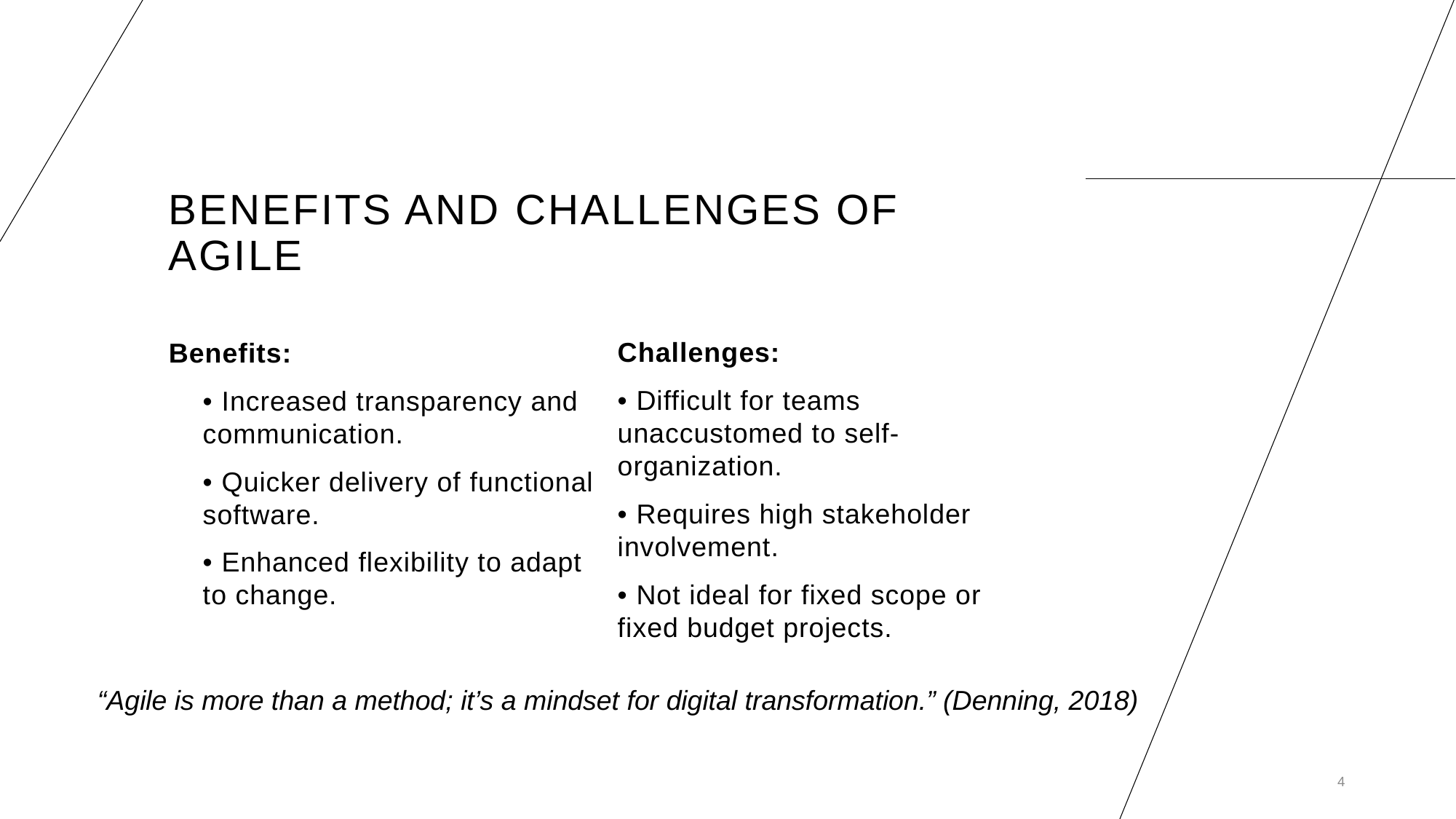

# Benefits and Challenges of Agile
Challenges:
• Difficult for teams unaccustomed to self-organization.
• Requires high stakeholder involvement.
• Not ideal for fixed scope or fixed budget projects.
Benefits:
• Increased transparency and communication.
• Quicker delivery of functional software.
• Enhanced flexibility to adapt to change.

“Agile is more than a method; it’s a mindset for digital transformation.” (Denning, 2018)
4